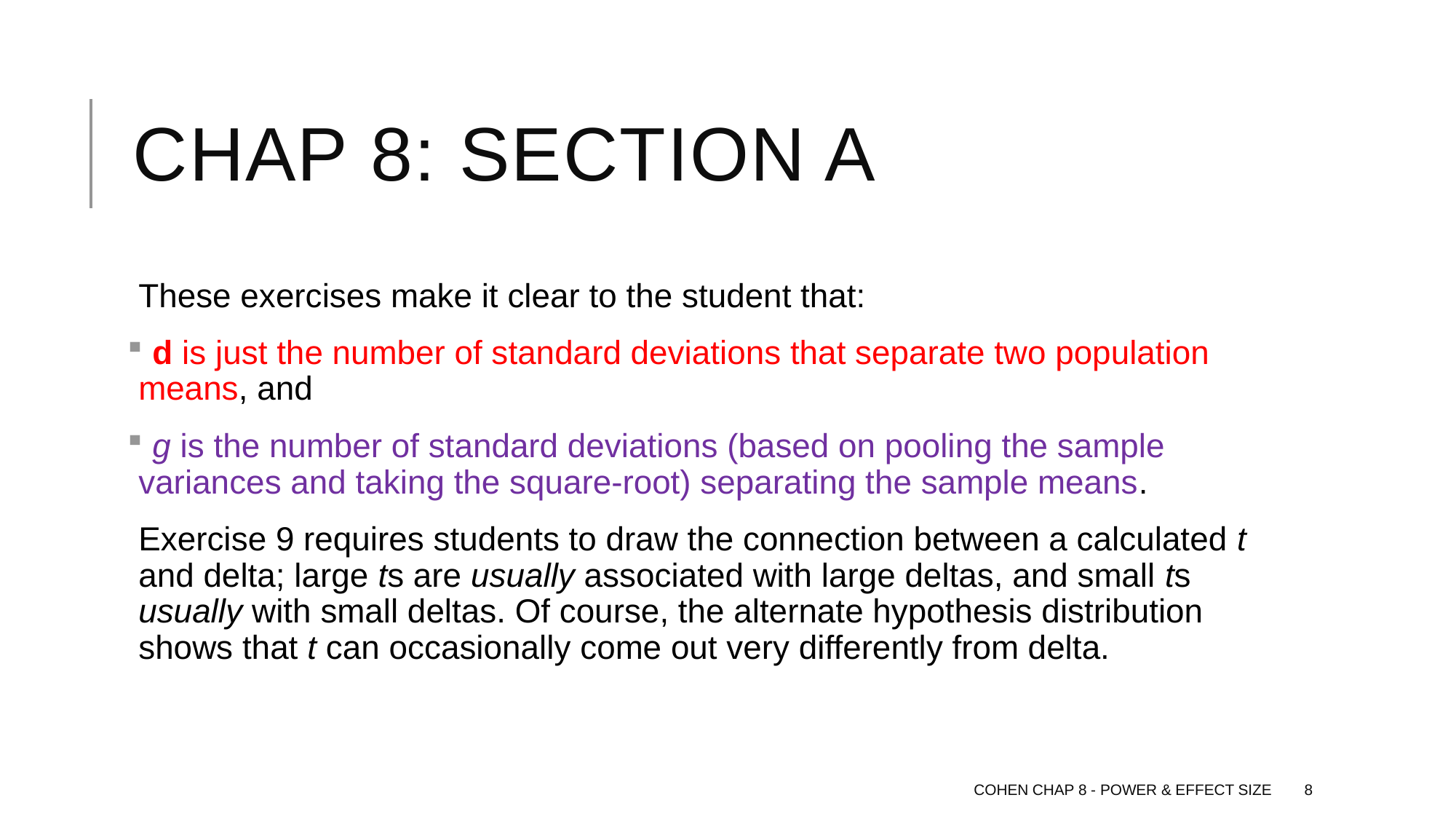

# Chap 8: section A
These exercises make it clear to the student that:
 d is just the number of standard deviations that separate two population means, and
 g is the number of standard deviations (based on pooling the sample variances and taking the square-root) separating the sample means.
Exercise 9 requires students to draw the connection between a calculated t and delta; large ts are usually associated with large deltas, and small ts usually with small deltas. Of course, the alternate hypothesis distribution shows that t can occasionally come out very differently from delta.

Cohen Chap 8 - Power & Effect Size
8